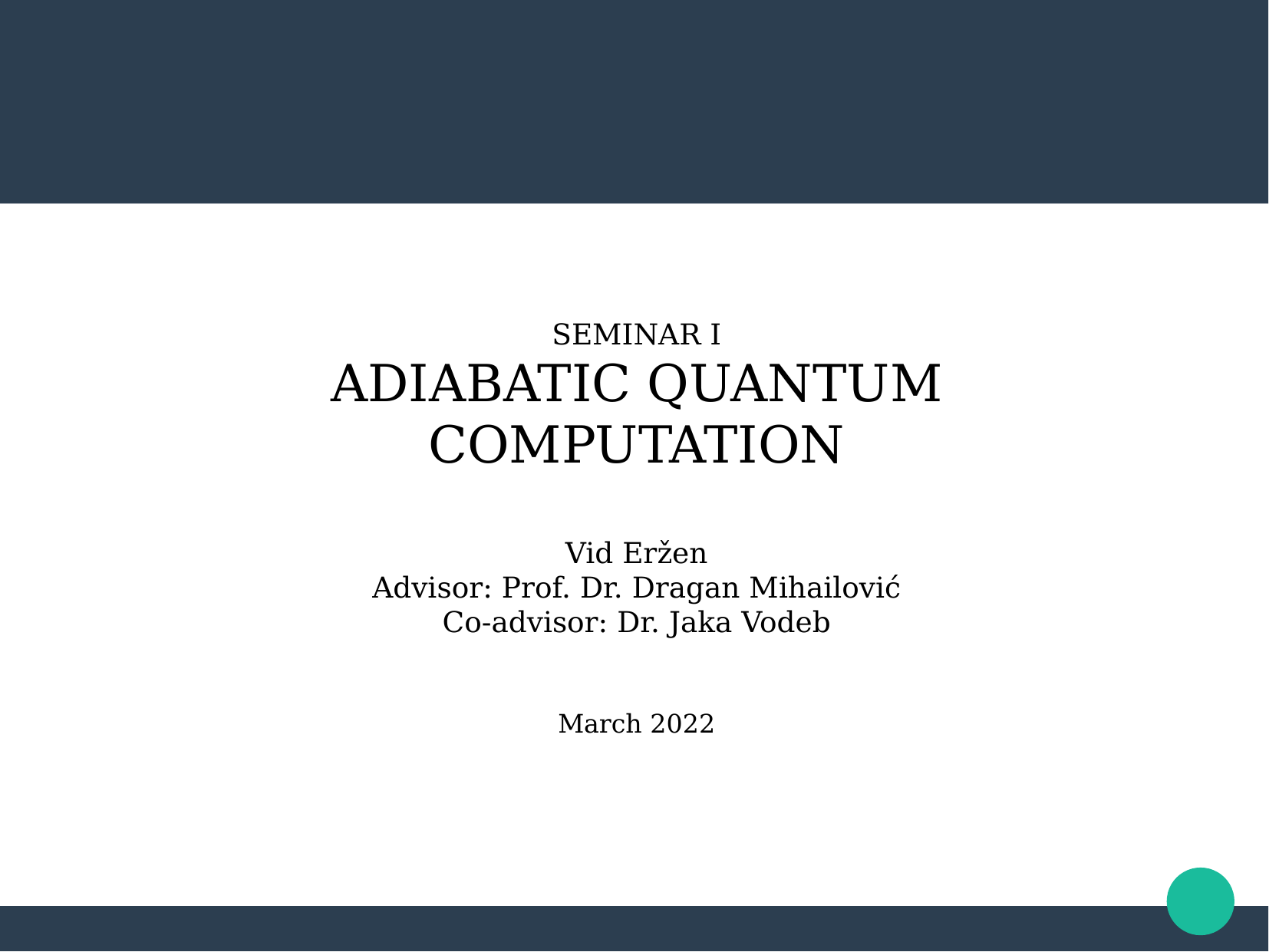

SEMINAR I
ADIABATIC QUANTUM COMPUTATION

Vid Eržen
Advisor: Prof. Dr. Dragan Mihailović
Co-advisor: Dr. Jaka Vodeb

March 2022